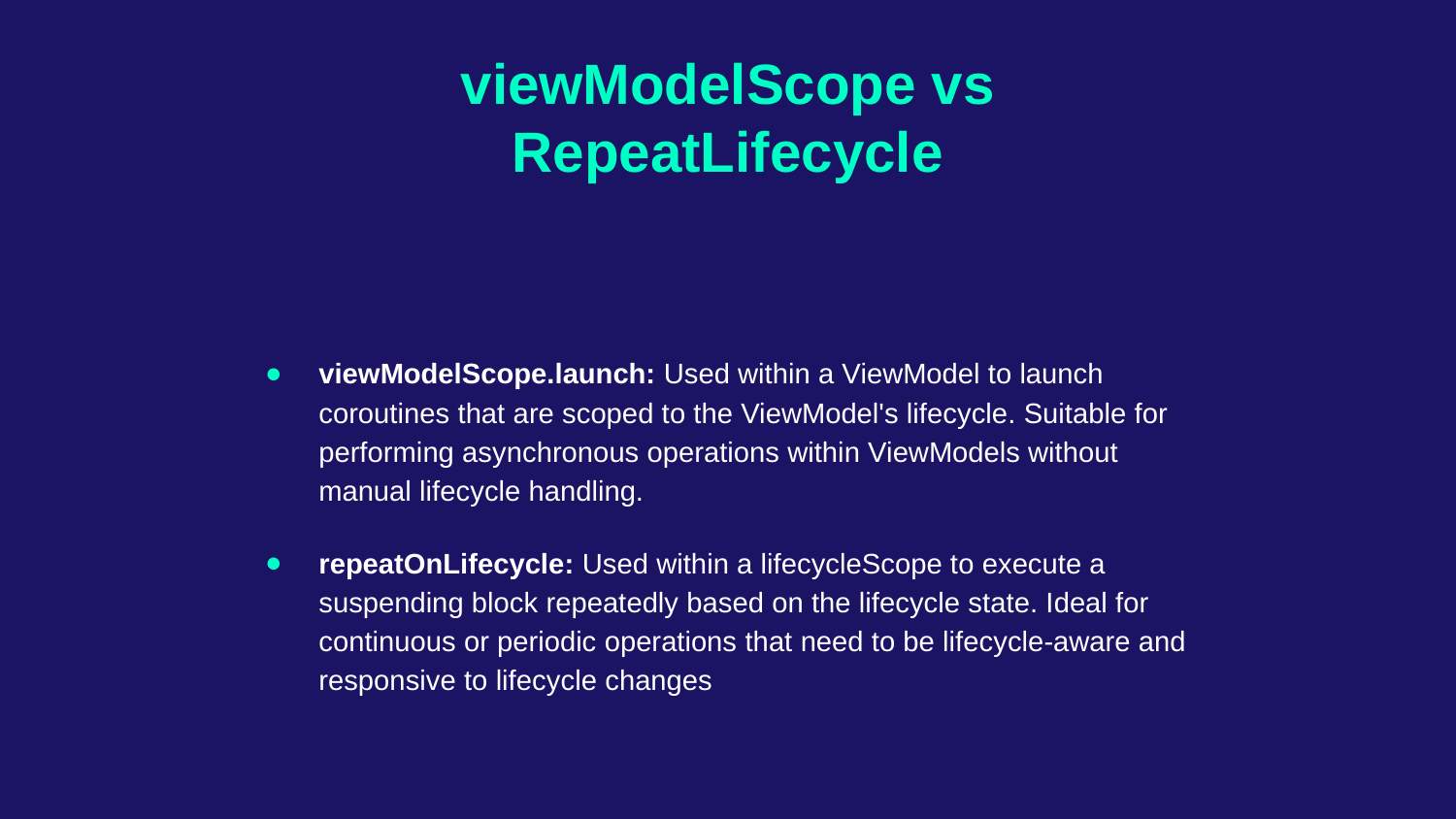

viewModelScope vs
RepeatLifecycle
viewModelScope.launch: Used within a ViewModel to launch coroutines that are scoped to the ViewModel's lifecycle. Suitable for performing asynchronous operations within ViewModels without manual lifecycle handling.
repeatOnLifecycle: Used within a lifecycleScope to execute a suspending block repeatedly based on the lifecycle state. Ideal for continuous or periodic operations that need to be lifecycle-aware and responsive to lifecycle changes